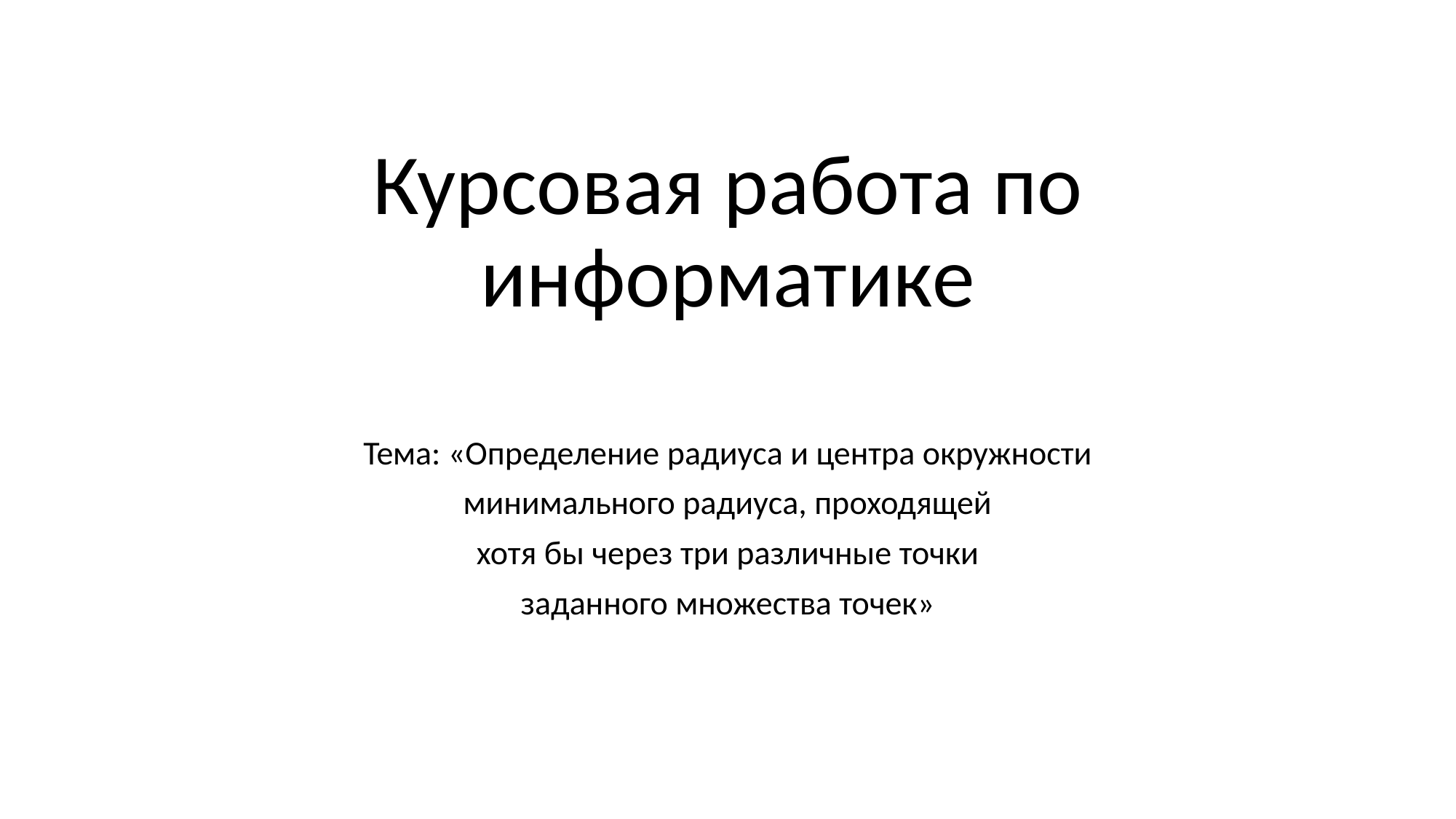

# Курсовая работа по информатике
Тема: «Определение радиуса и центра окружности
минимального радиуса, проходящей
хотя бы через три различные точки
заданного множества точек»